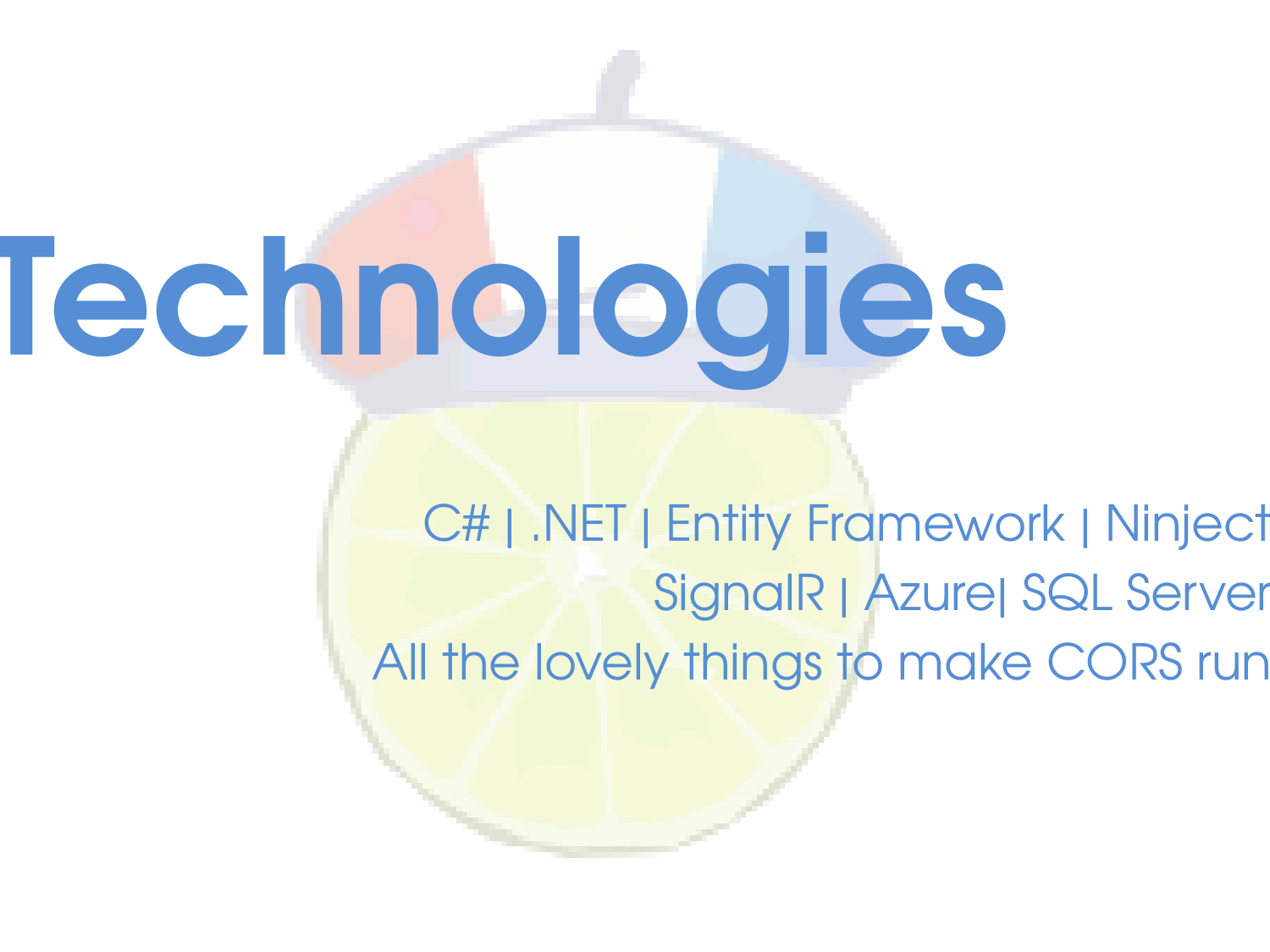

Technologies
C# | .NET | Entity Framework | Ninject
SignalR | Azure| SQL Server
All the lovely things to make CORS run